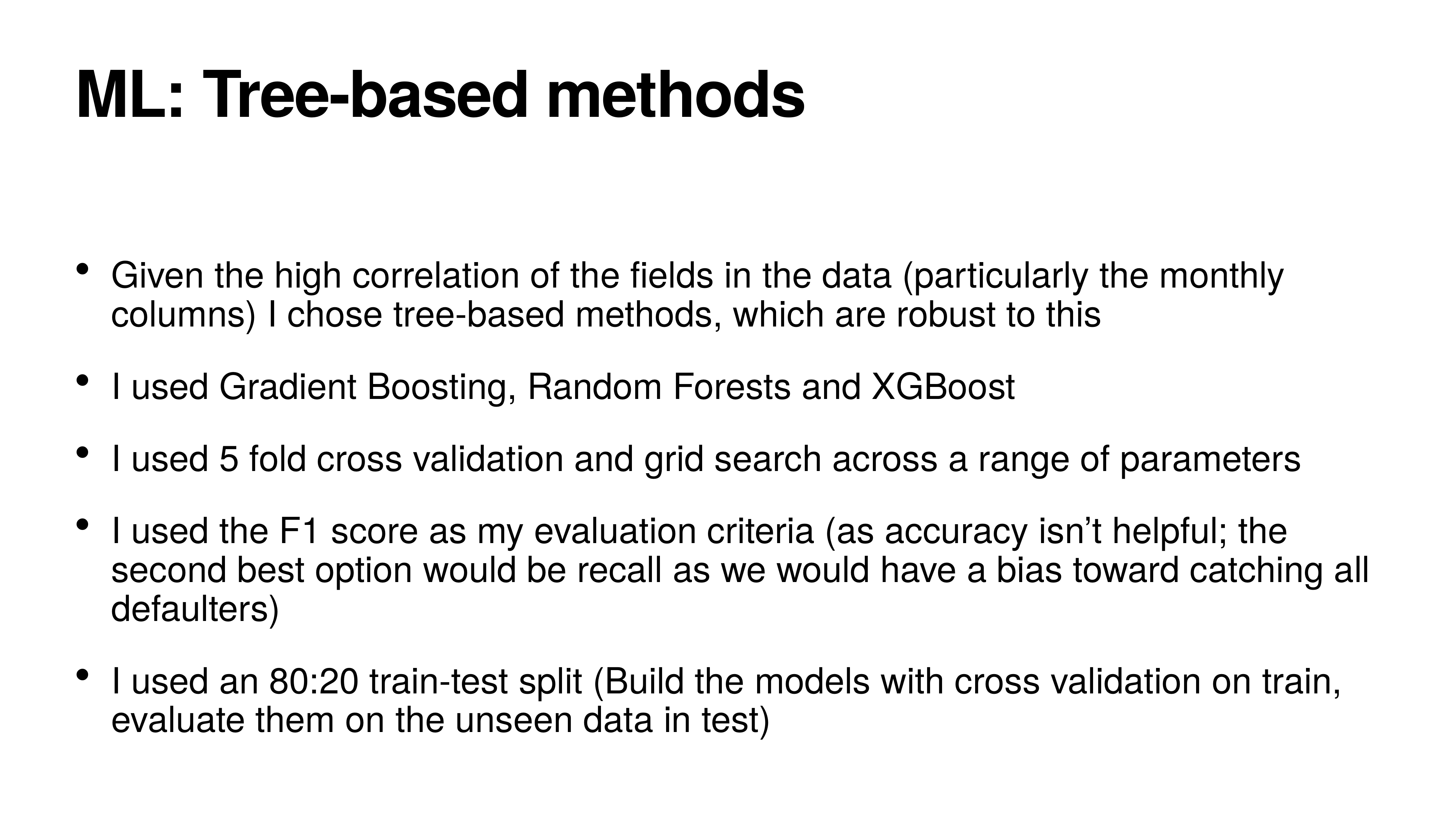

# ML: Tree-based methods
Given the high correlation of the fields in the data (particularly the monthly columns) I chose tree-based methods, which are robust to this
I used Gradient Boosting, Random Forests and XGBoost
I used 5 fold cross validation and grid search across a range of parameters
I used the F1 score as my evaluation criteria (as accuracy isn’t helpful; the second best option would be recall as we would have a bias toward catching all defaulters)
I used an 80:20 train-test split (Build the models with cross validation on train, evaluate them on the unseen data in test)